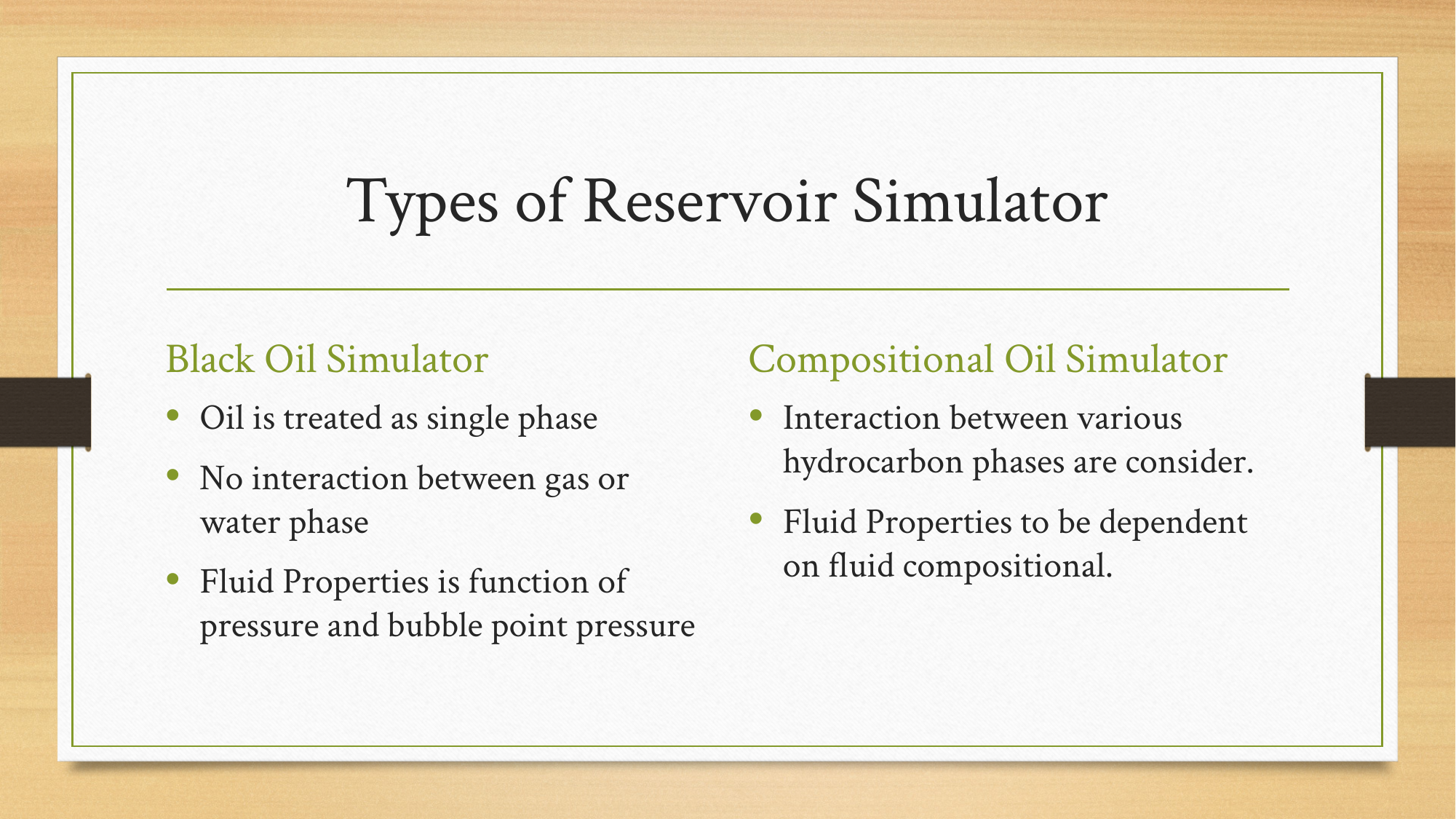

# Types of Reservoir Simulator
Black Oil Simulator
Compositional Oil Simulator
Oil is treated as single phase
No interaction between gas or water phase
Fluid Properties is function of pressure and bubble point pressure
Interaction between various hydrocarbon phases are consider.
Fluid Properties to be dependent on fluid compositional.